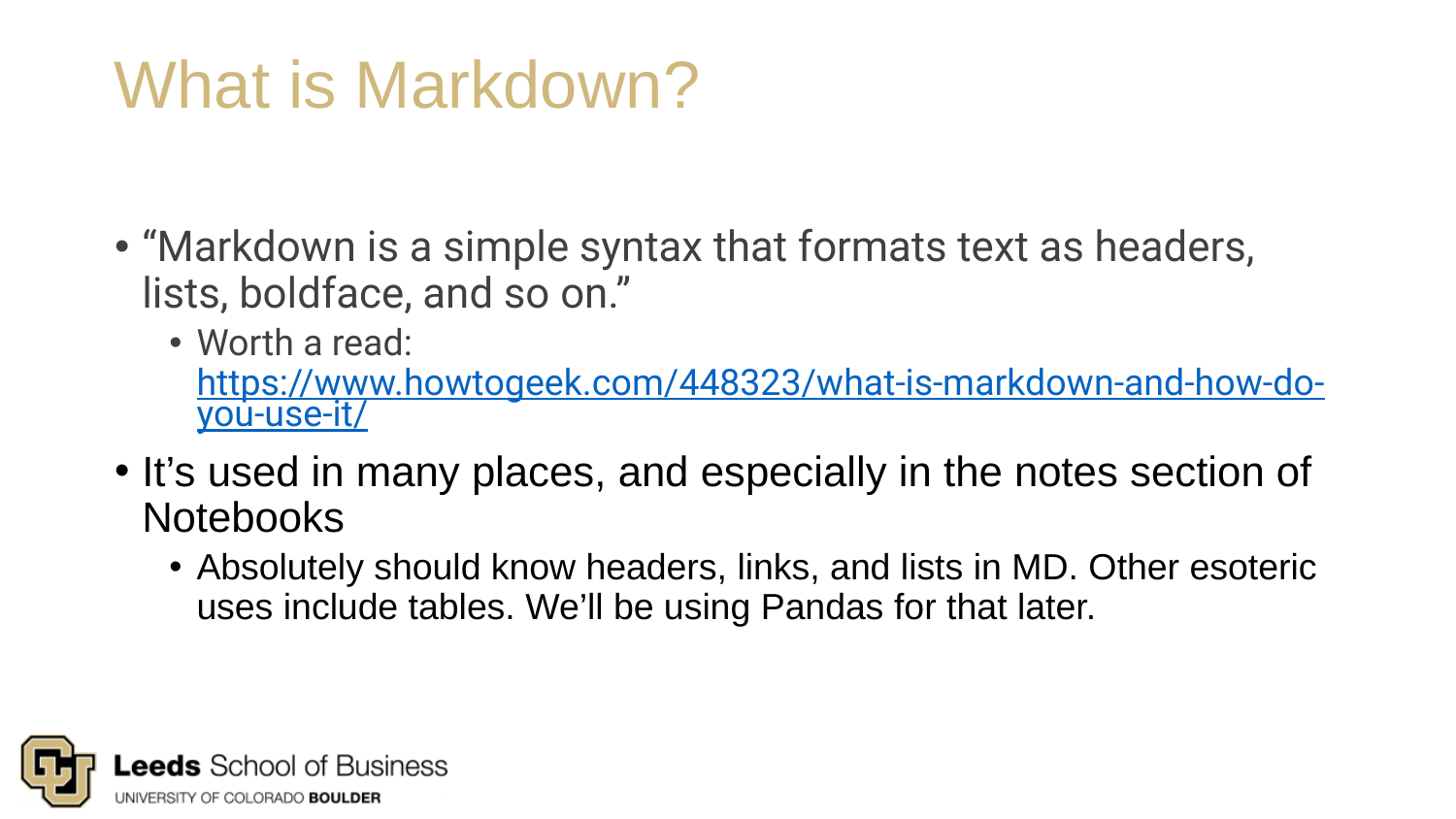

# What is Markdown?
“Markdown is a simple syntax that formats text as headers, lists, boldface, and so on.”
Worth a read: https://www.howtogeek.com/448323/what-is-markdown-and-how-do-you-use-it/
It’s used in many places, and especially in the notes section of Notebooks
Absolutely should know headers, links, and lists in MD. Other esoteric uses include tables. We’ll be using Pandas for that later.